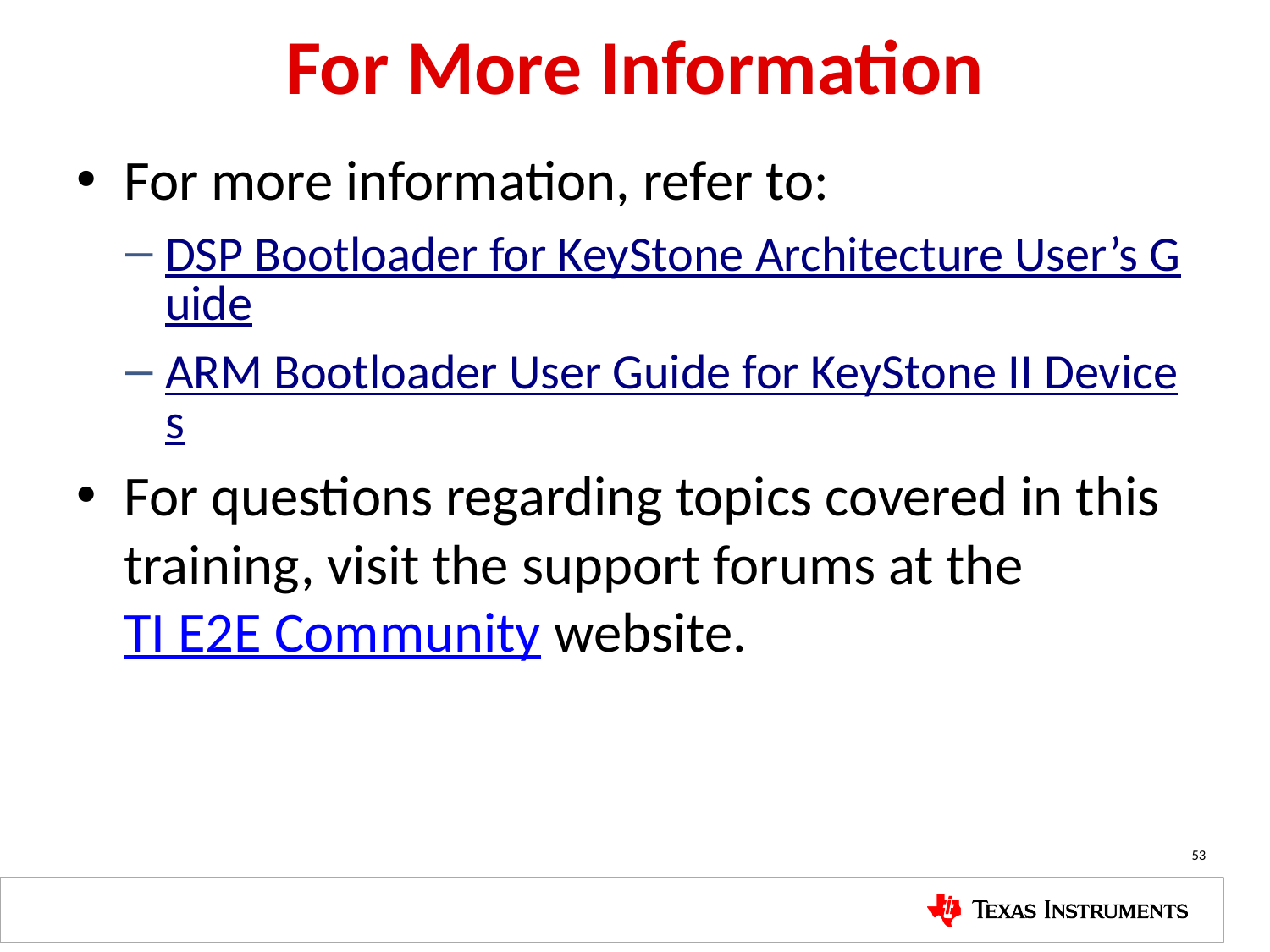

# For More Information
For more information, refer to:
DSP Bootloader for KeyStone Architecture User’s Guide
ARM Bootloader User Guide for KeyStone II Devices
For questions regarding topics covered in this training, visit the support forums at the
TI E2E Community website.

53